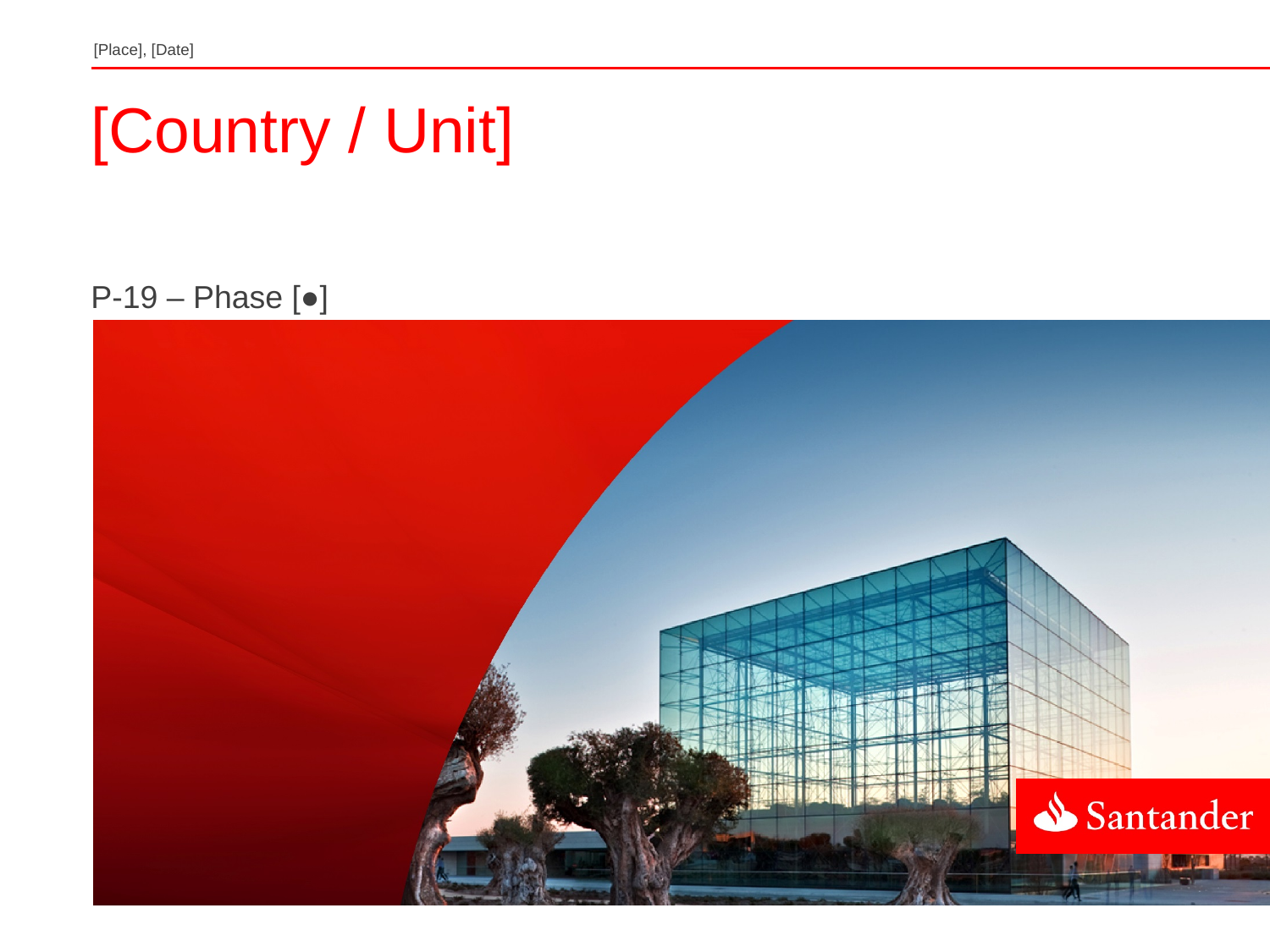

[Place], [Date]
# [Country / Unit]
P-19 – Phase [●]